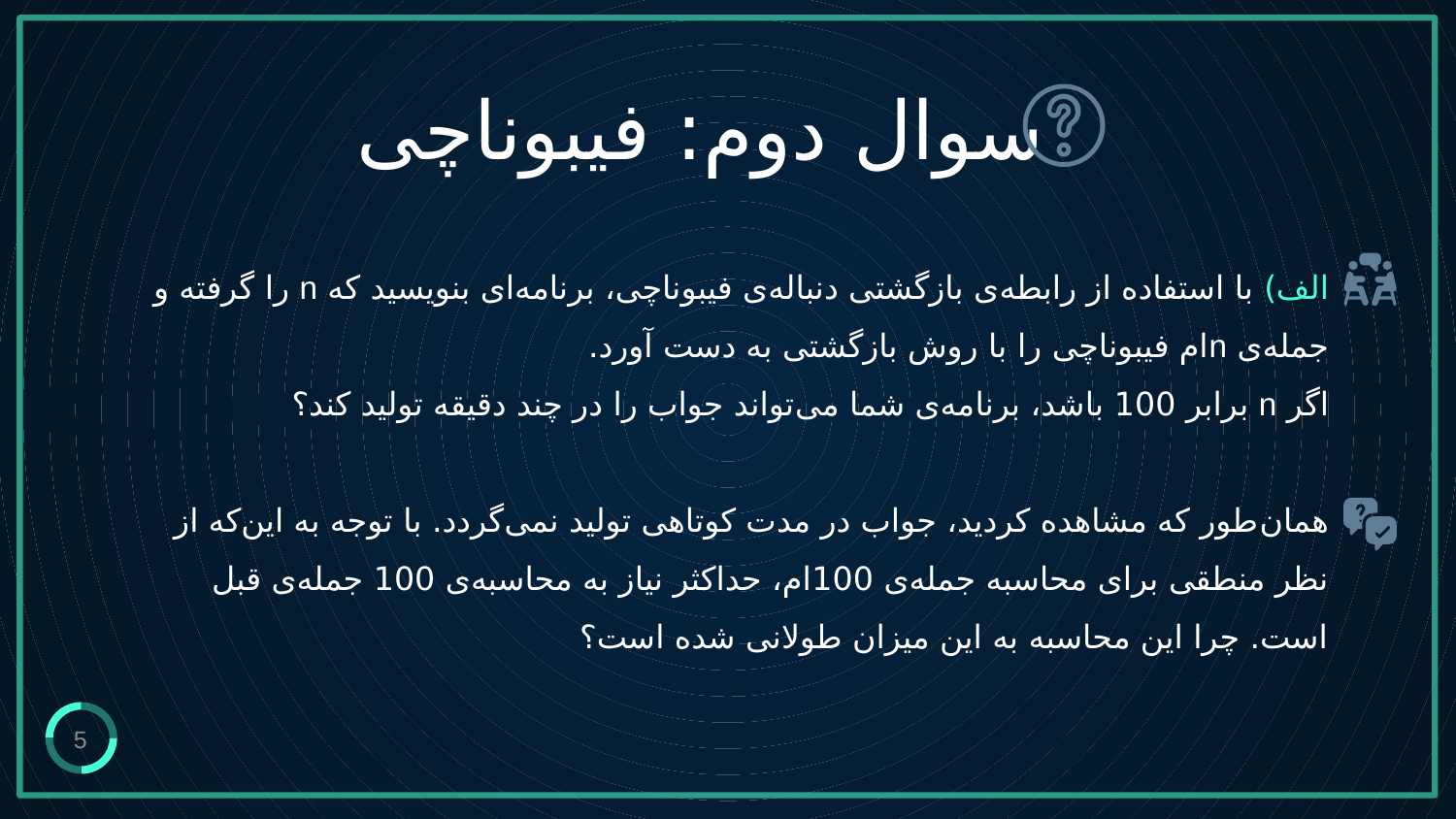

سوال دوم: فیبوناچی

# الف) با استفاده از رابطه‌ی بازگشتی دنباله‌ی فیبوناچی، برنامه‌ای بنویسید که n را گرفته و جمله‌ی nام فیبوناچی را با روش بازگشتی به دست آورد. اگر n برابر 100 باشد، برنامه‌ی شما می‌تواند جواب را در چند دقیقه تولید کند؟ همان‌طور که مشاهده کردید، جواب در مدت کوتاهی تولید نمی‌گردد. با توجه به این‌که از نظر منطقی برای محاسبه جمله‌ی 100ام، حداکثر نیاز به محاسبه‌ی 100 جمله‌ی قبل است. چرا این محاسبه به این میزان طولانی شده است؟

5